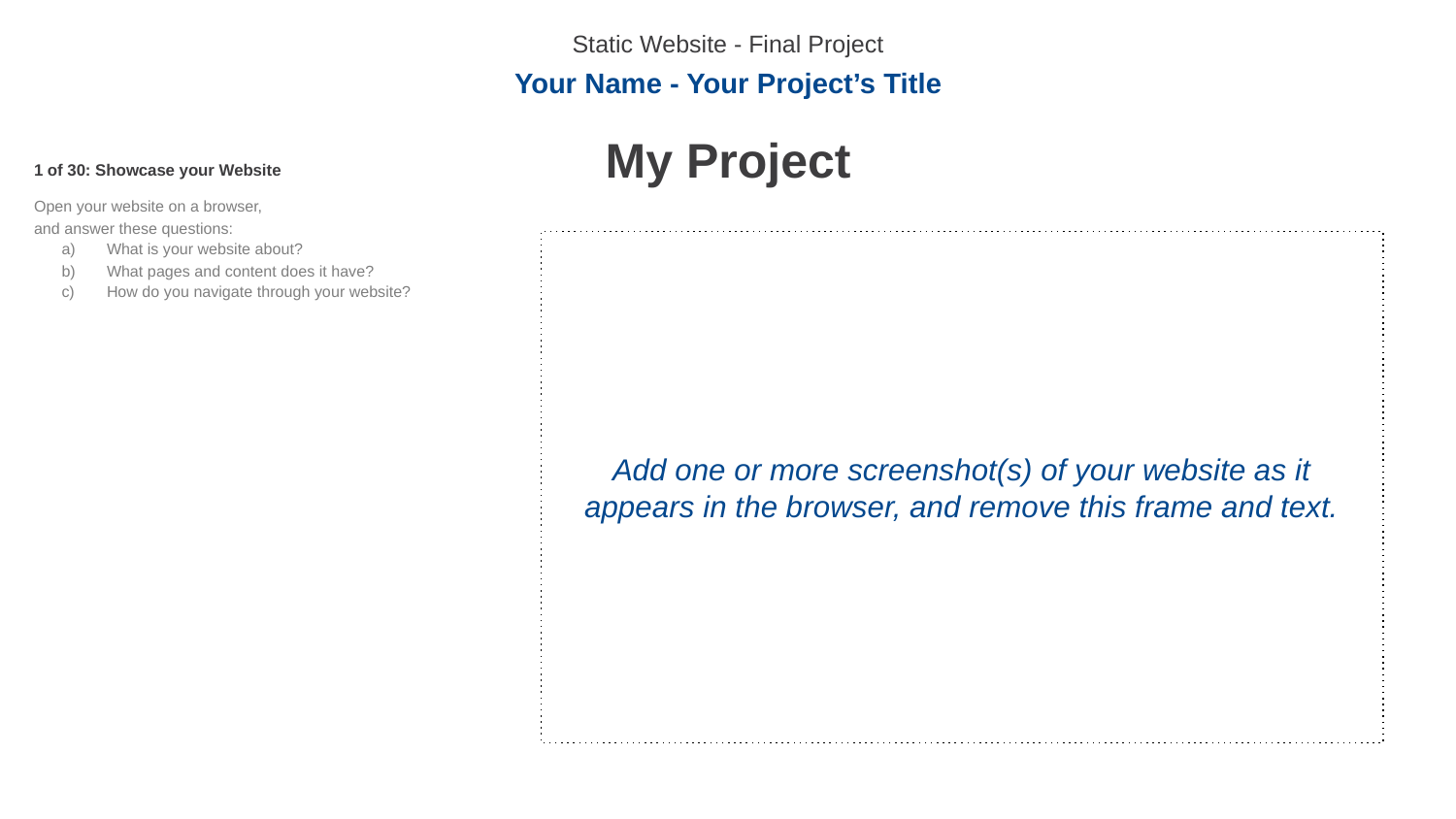

Static Website - Final Project
Your Name - Your Project’s Title
My Project
1 of 30: Showcase your Website
Open your website on a browser,
and answer these questions:
What is your website about?
What pages and content does it have?
How do you navigate through your website?
Add one or more screenshot(s) of your website as it appears in the browser, and remove this frame and text.